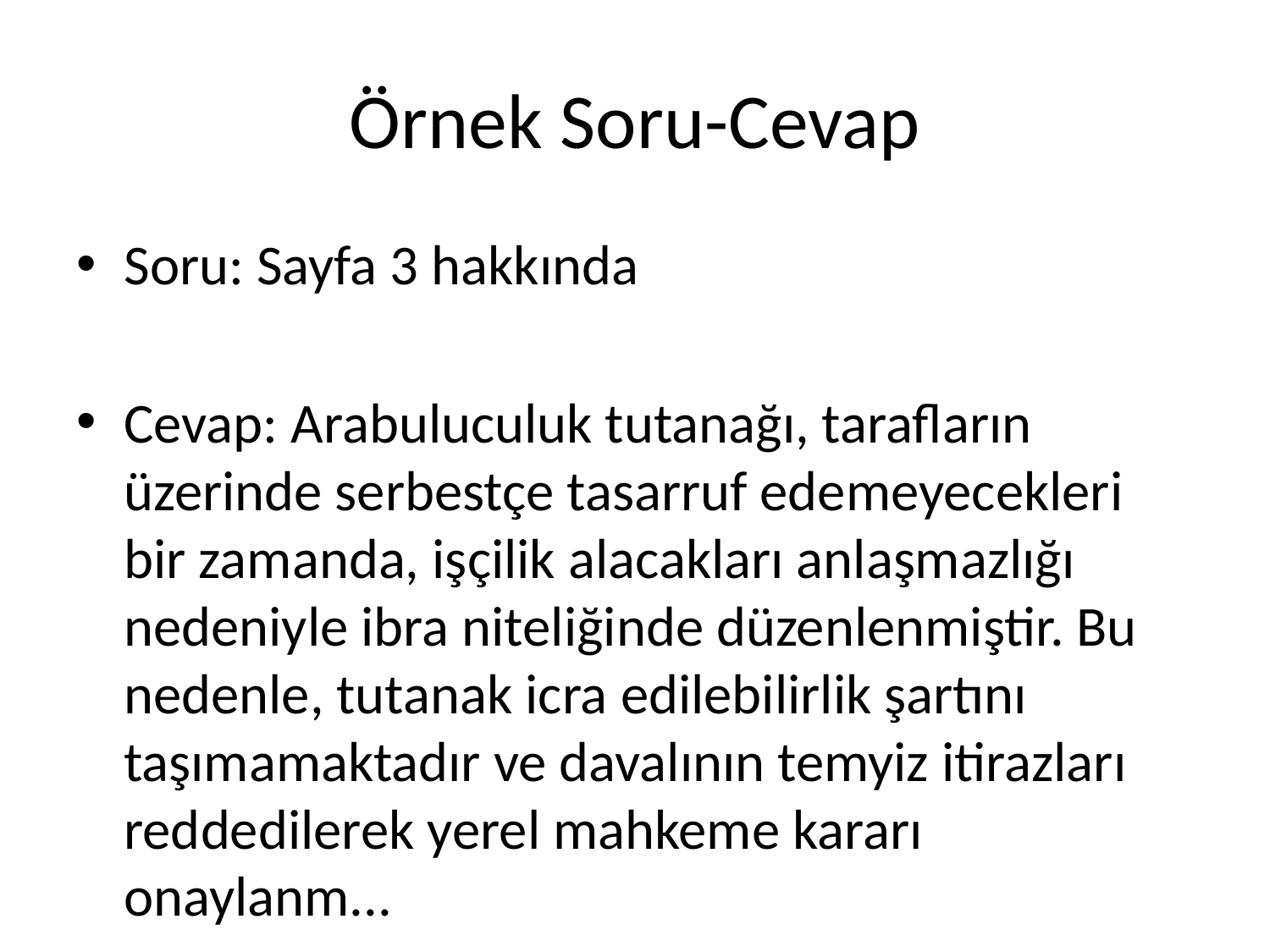

# Örnek Soru-Cevap
Soru: Sayfa 3 hakkında

Cevap: Arabuluculuk tutanağı, tarafların üzerinde serbestçe tasarruf edemeyecekleri bir zamanda, işçilik alacakları anlaşmazlığı nedeniyle ibra niteliğinde düzenlenmiştir. Bu nedenle, tutanak icra edilebilirlik şartını taşımamaktadır ve davalının temyiz itirazları reddedilerek yerel mahkeme kararı onaylanm...